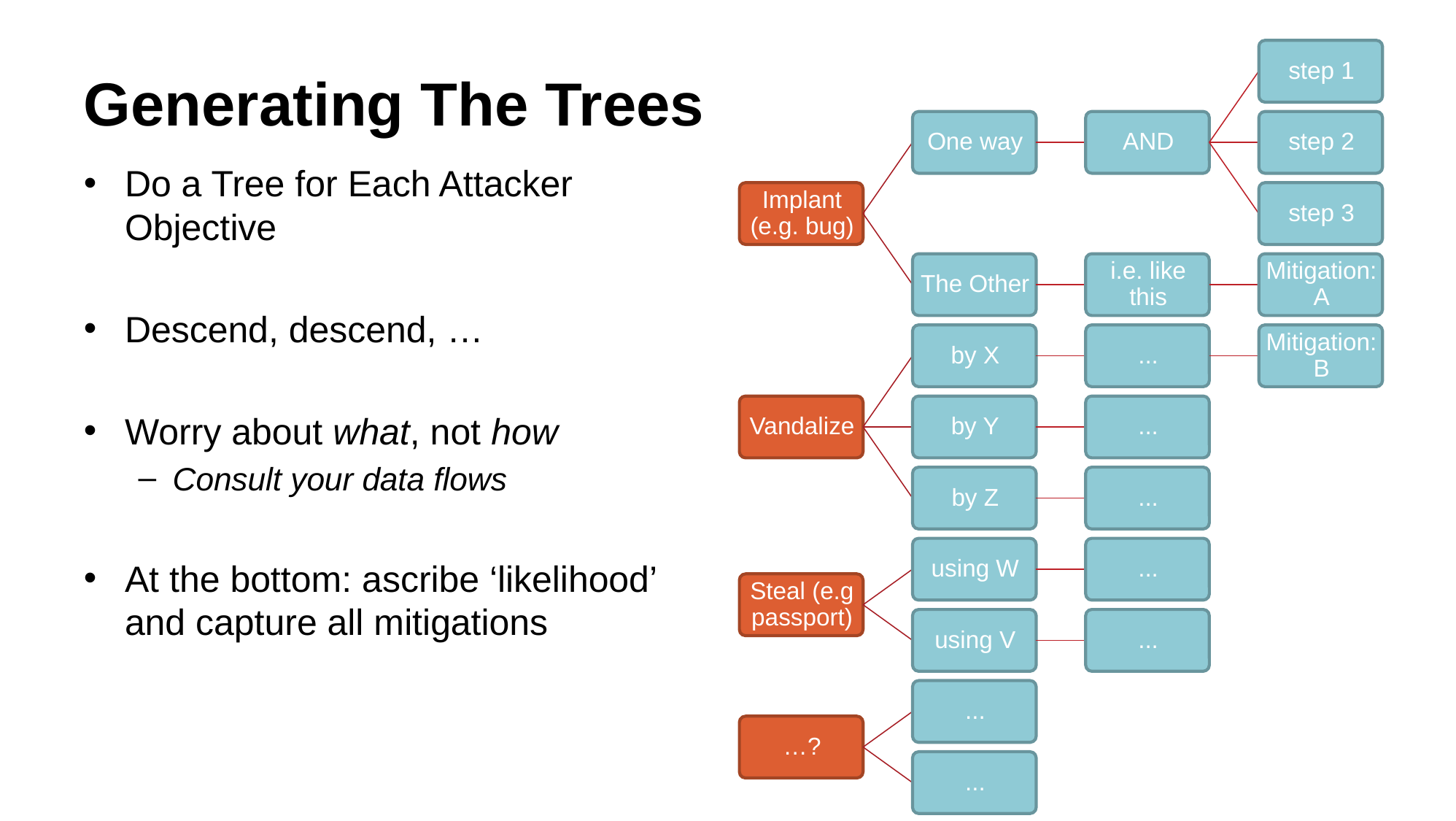

# Generating The Trees
Implant (e.g. bug)

One way

AND

step 1

step 2

step 3

The Other

i.e. like this

Mitigation: A
Vandalize

by X

...

Mitigation: B

by Y

...

by Z

...
Steal (e.g passport)

using W

...

using V

...
…?

...

...
Do a Tree for Each Attacker Objective

Descend, descend, …

Worry about what, not how
Consult your data flows

At the bottom: ascribe ‘likelihood’ and capture all mitigations